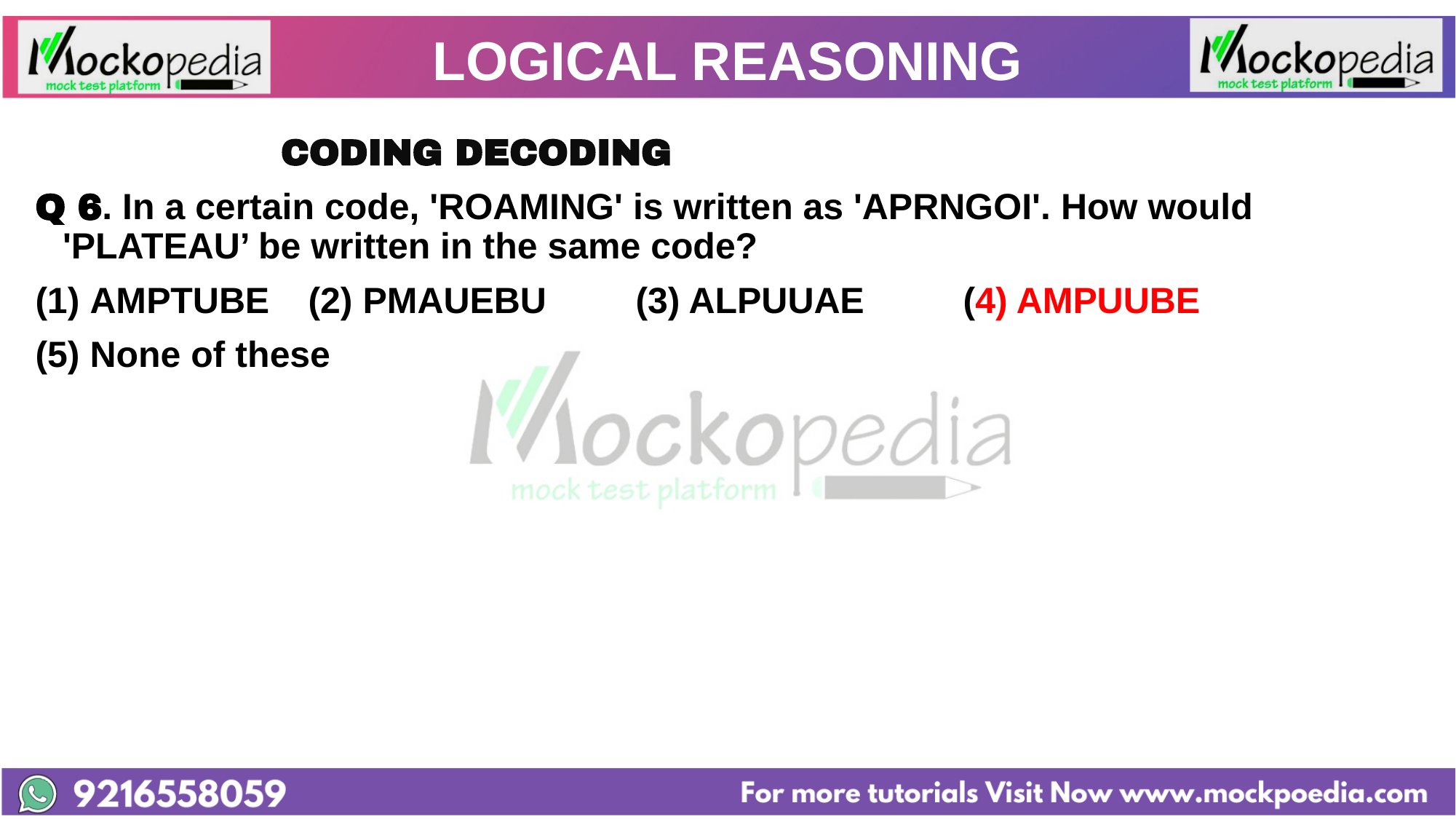

# LOGICAL REASONING
			CODING DECODING
Q 6. In a certain code, 'ROAMING' is written as 'APRNGOI'. How would 'PLATEAU’ be written in the same code?
AMPTUBE 	(2) PMAUEBU 	(3) ALPUUAE 	(4) AMPUUBE
(5) None of these